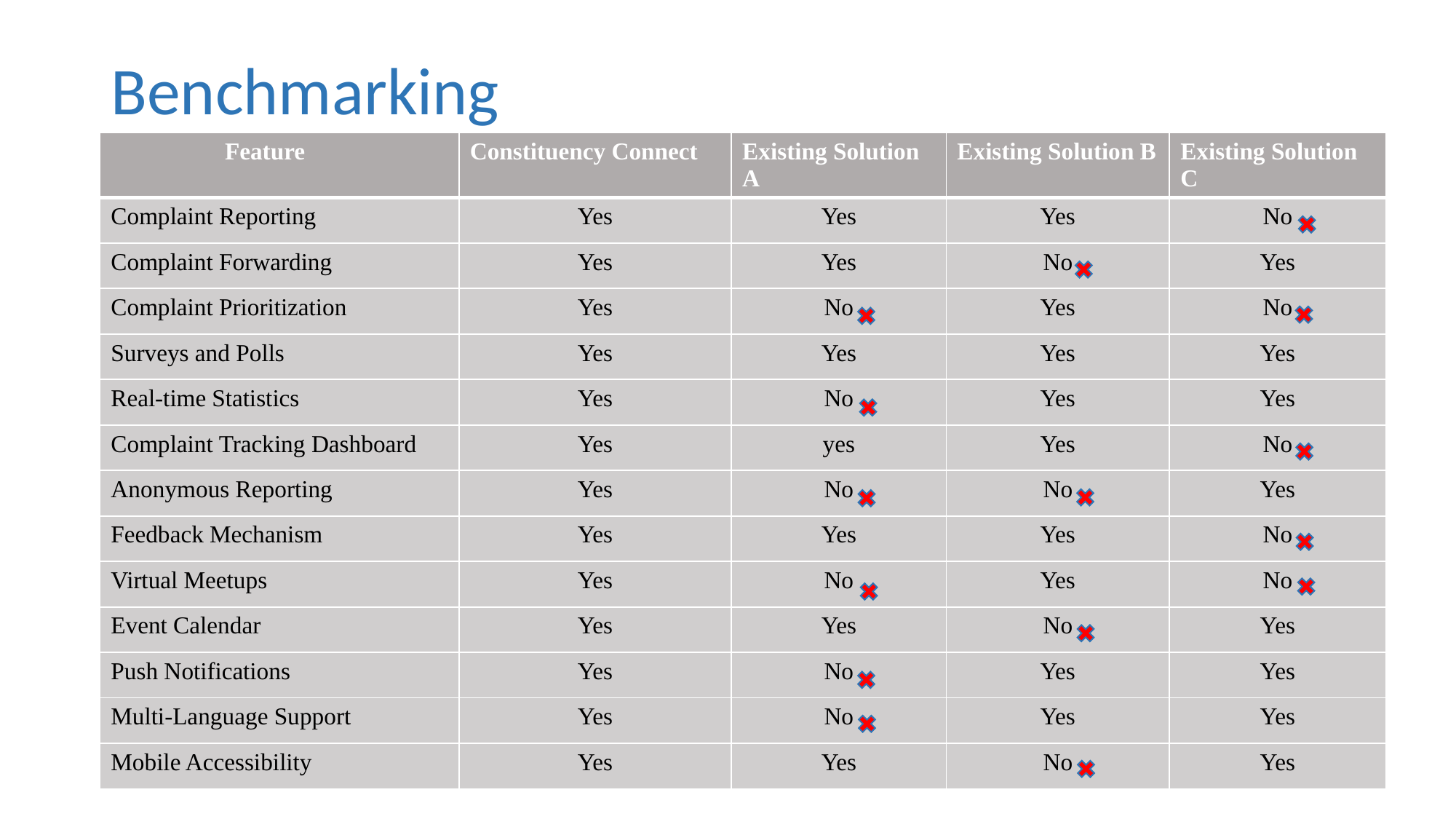

# Benchmarking
| Feature | Constituency Connect | Existing Solution A | Existing Solution B | Existing Solution C |
| --- | --- | --- | --- | --- |
| Complaint Reporting | Yes | Yes | Yes | No |
| Complaint Forwarding | Yes | Yes | No | Yes |
| Complaint Prioritization | Yes | No | Yes | No |
| Surveys and Polls | Yes | Yes | Yes | Yes |
| Real-time Statistics | Yes | No | Yes | Yes |
| Complaint Tracking Dashboard | Yes | yes | Yes | No |
| Anonymous Reporting | Yes | No | No | Yes |
| Feedback Mechanism | Yes | Yes | Yes | No |
| Virtual Meetups | Yes | No | Yes | No |
| Event Calendar | Yes | Yes | No | Yes |
| Push Notifications | Yes | No | Yes | Yes |
| Multi-Language Support | Yes | No | Yes | Yes |
| Mobile Accessibility | Yes | Yes | No | Yes |